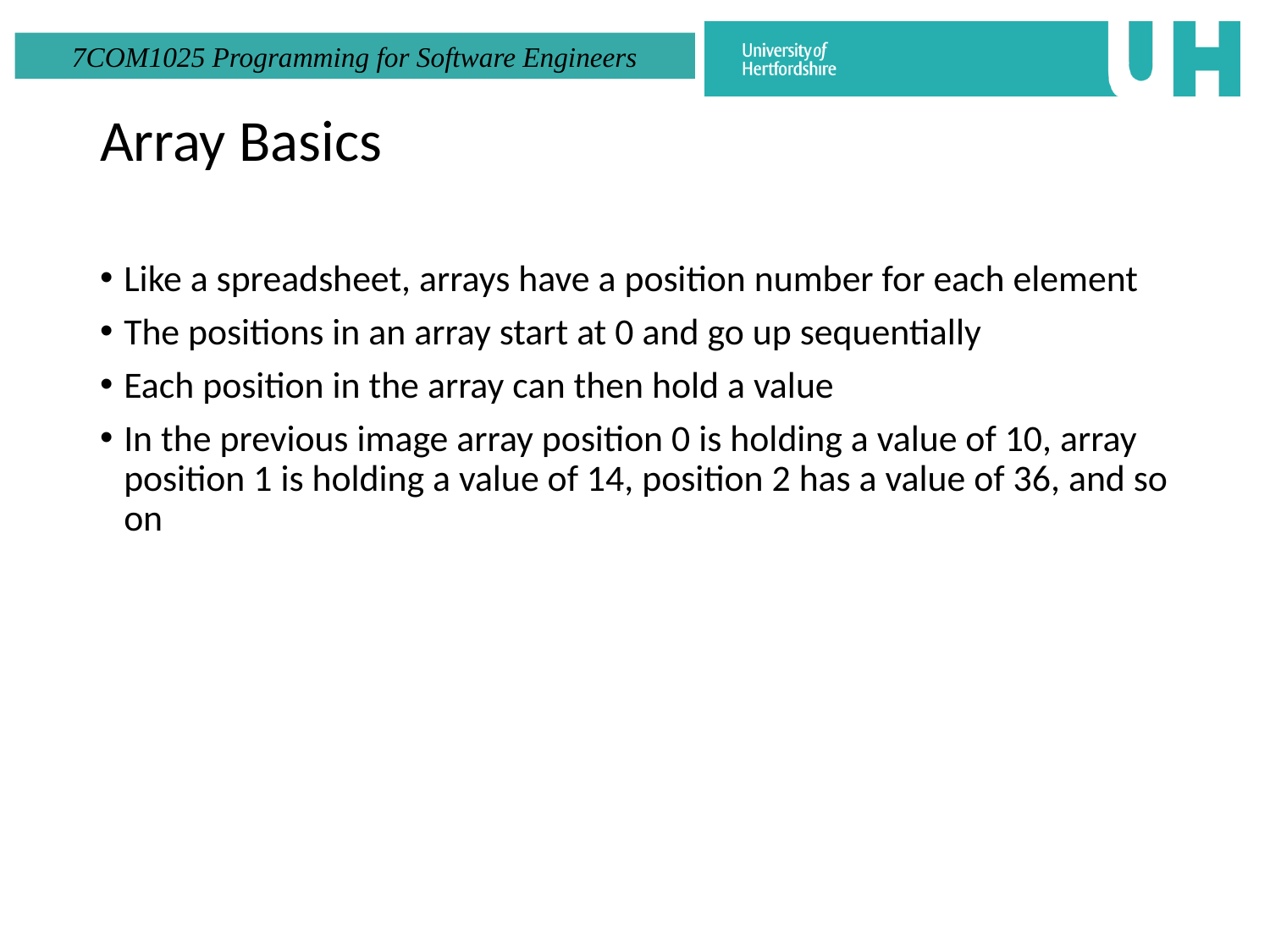

# Array Basics
Like a spreadsheet, arrays have a position number for each element
The positions in an array start at 0 and go up sequentially
Each position in the array can then hold a value
In the previous image array position 0 is holding a value of 10, array position 1 is holding a value of 14, position 2 has a value of 36, and so on